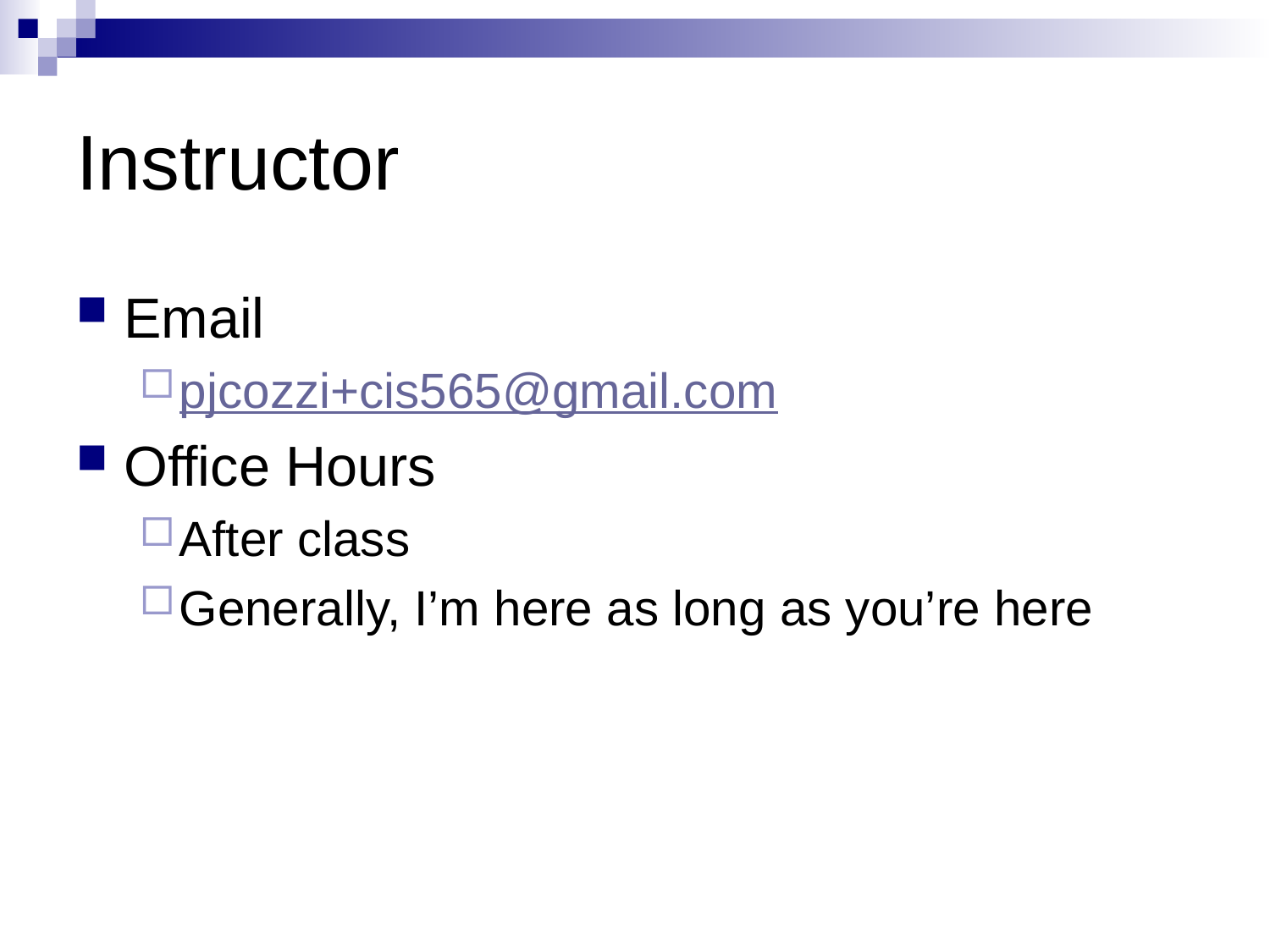

# Instructor
Email
pjcozzi+cis565@gmail.com
Office Hours
After class
Generally, I’m here as long as you’re here